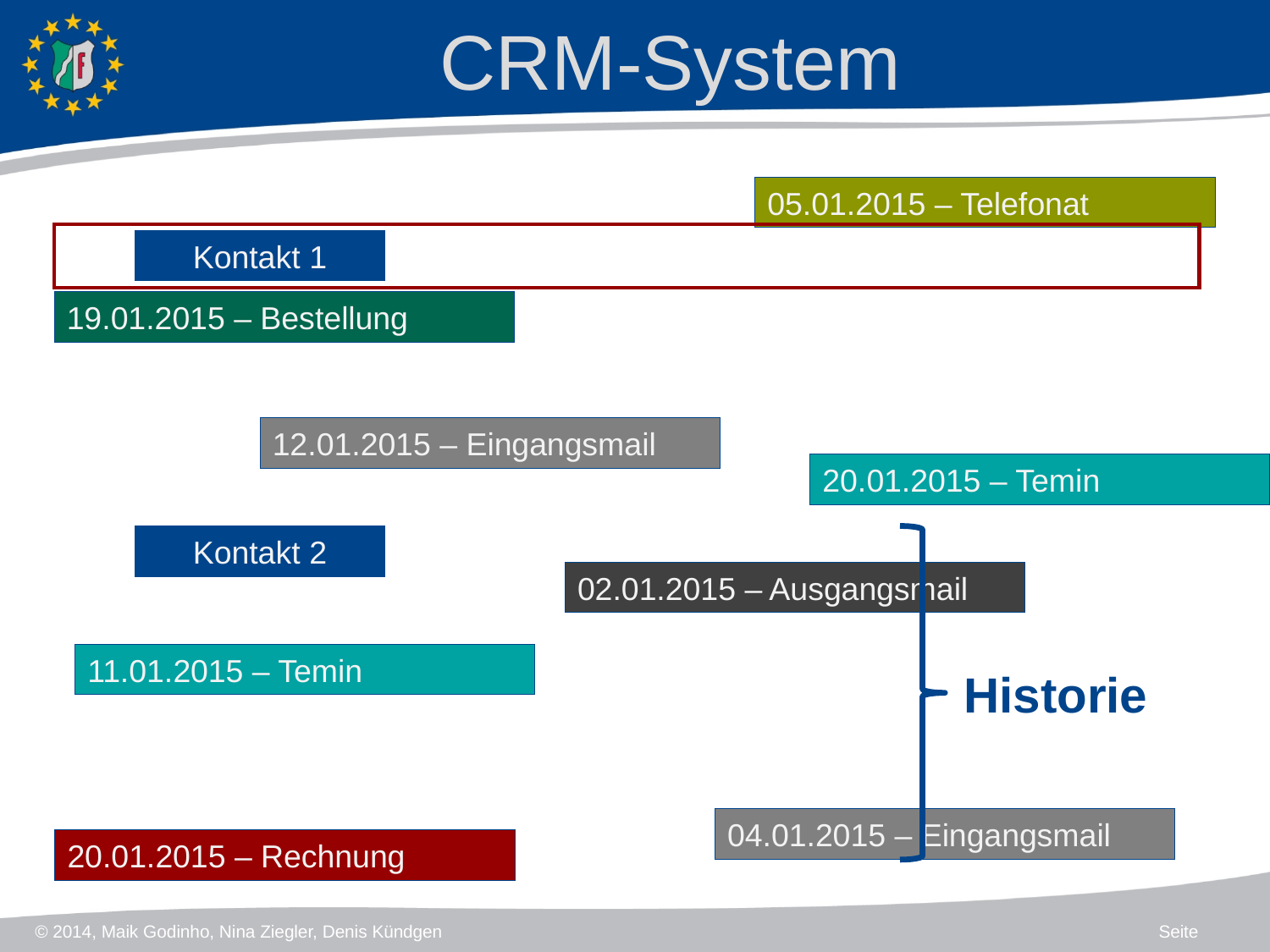

# CRM-System
05.01.2015 – Telefonat

Kontakt 1
19.01.2015 – Bestellung
12.01.2015 – Eingangsmail
20.01.2015 – Temin
Kontakt 2

02.01.2015 – Ausgangsmail
11.01.2015 – Temin
Historie
04.01.2015 – Eingangsmail
20.01.2015 – Rechnung